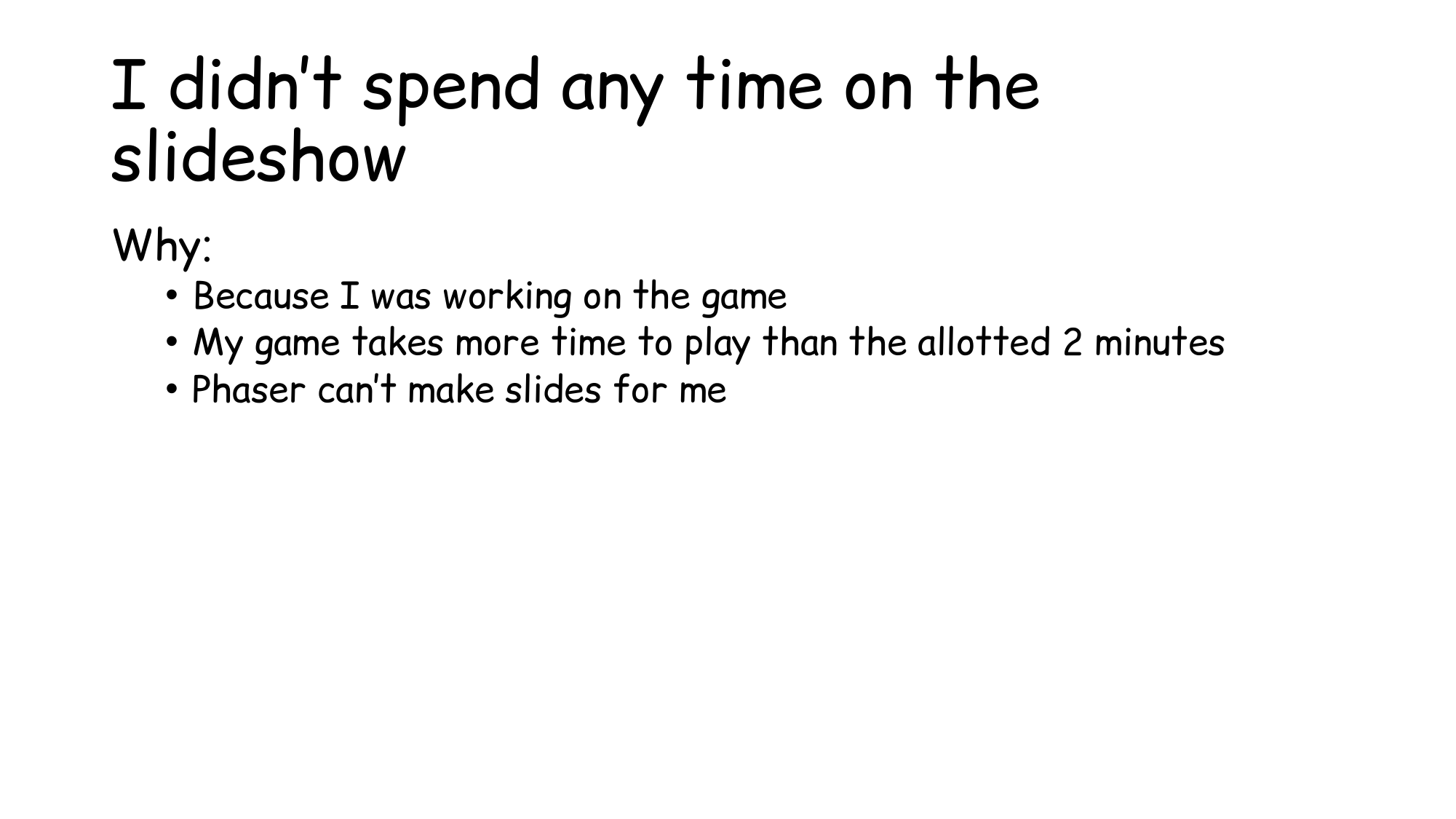

# I didn’t spend any time on the slideshow
Why:
Because I was working on the game
My game takes more time to play than the allotted 2 minutes
Phaser can’t make slides for me